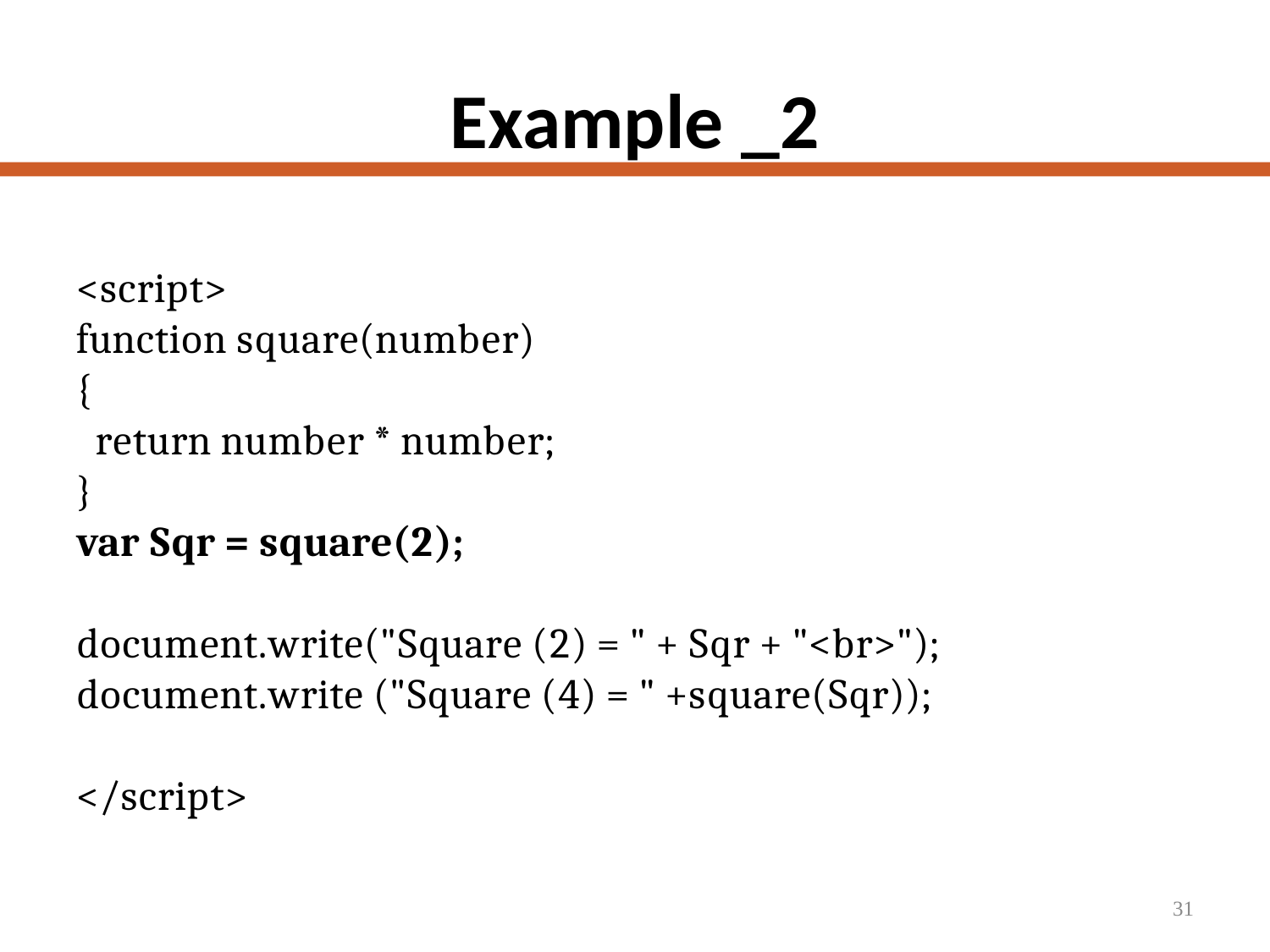

# Example _2
<script>
function square(number)
{
  return number * number;
}
var Sqr = square(2);

document.write("Square (2) = " + Sqr + "<br>");
document.write ("Square (4) = " +square(Sqr));

</script>
31